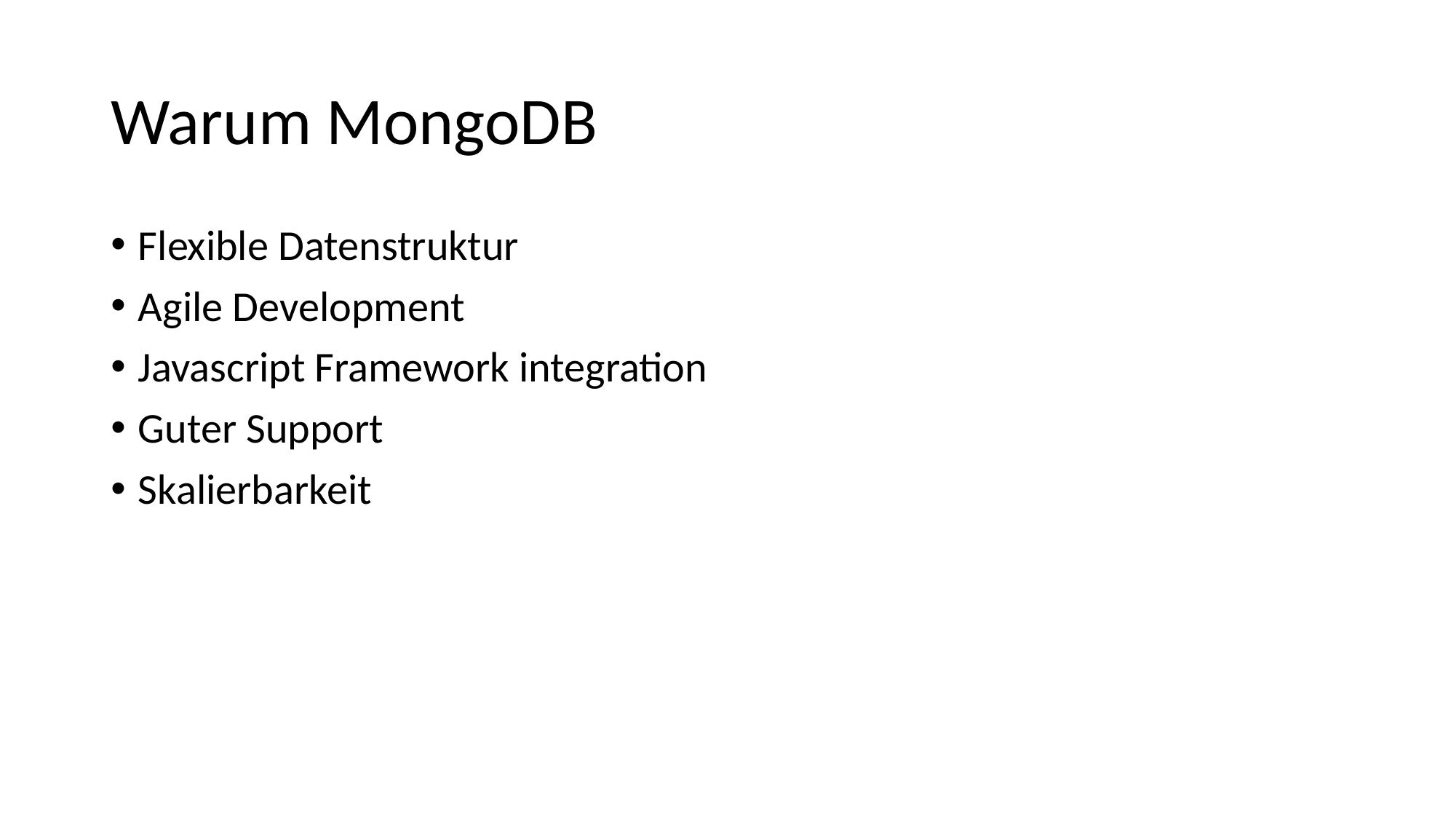

# Warum MongoDB
Flexible Datenstruktur
Agile Development
Javascript Framework integration
Guter Support
Skalierbarkeit